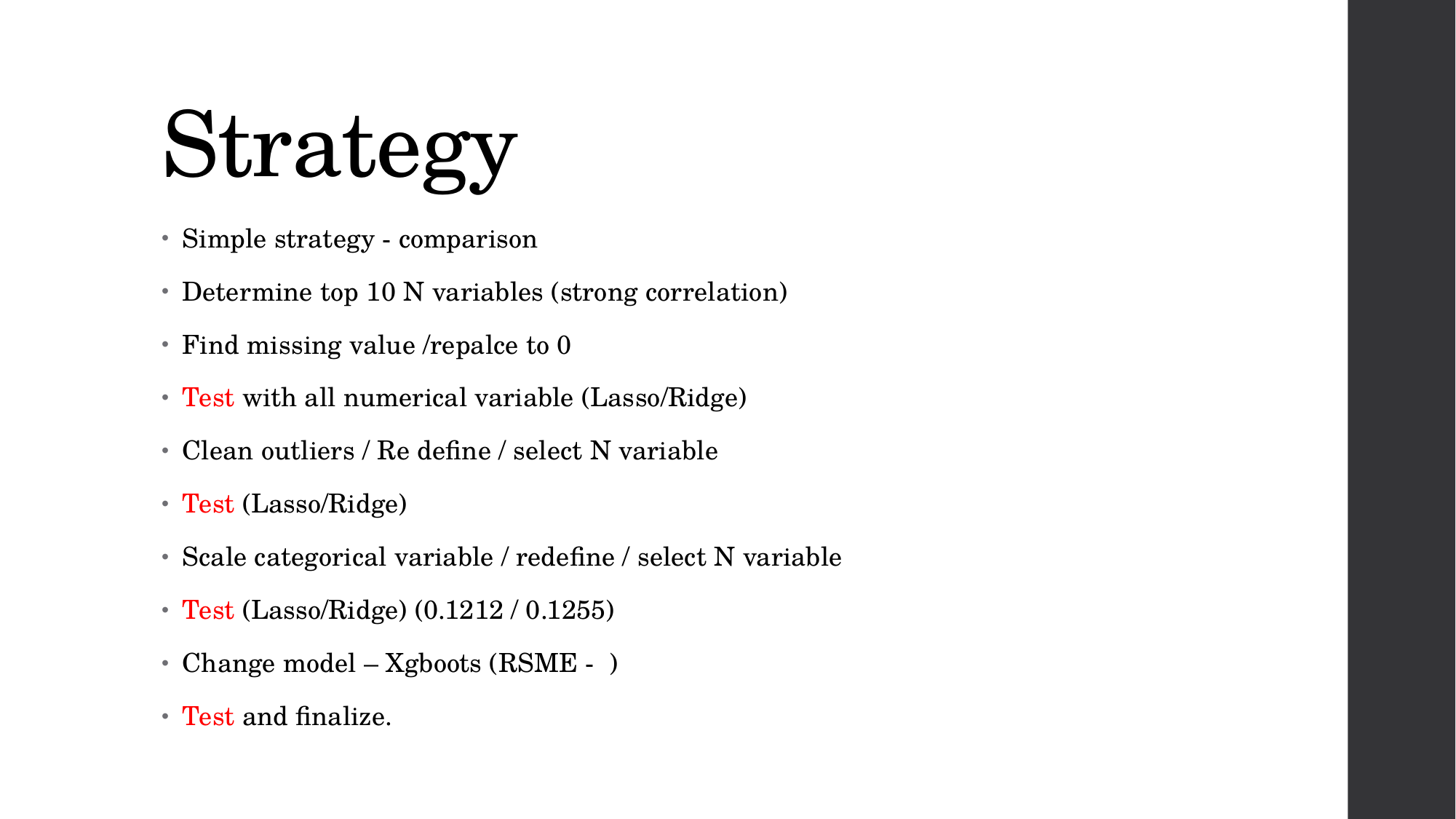

# Strategy
Simple strategy - comparison
Determine top 10 N variables (strong correlation)
Find missing value /repalce to 0
Test with all numerical variable (Lasso/Ridge)
Clean outliers / Re define / select N variable
Test (Lasso/Ridge)
Scale categorical variable / redefine / select N variable
Test (Lasso/Ridge) (0.1212 / 0.1255)
Change model – Xgboots (RSME -  )
Test and finalize.